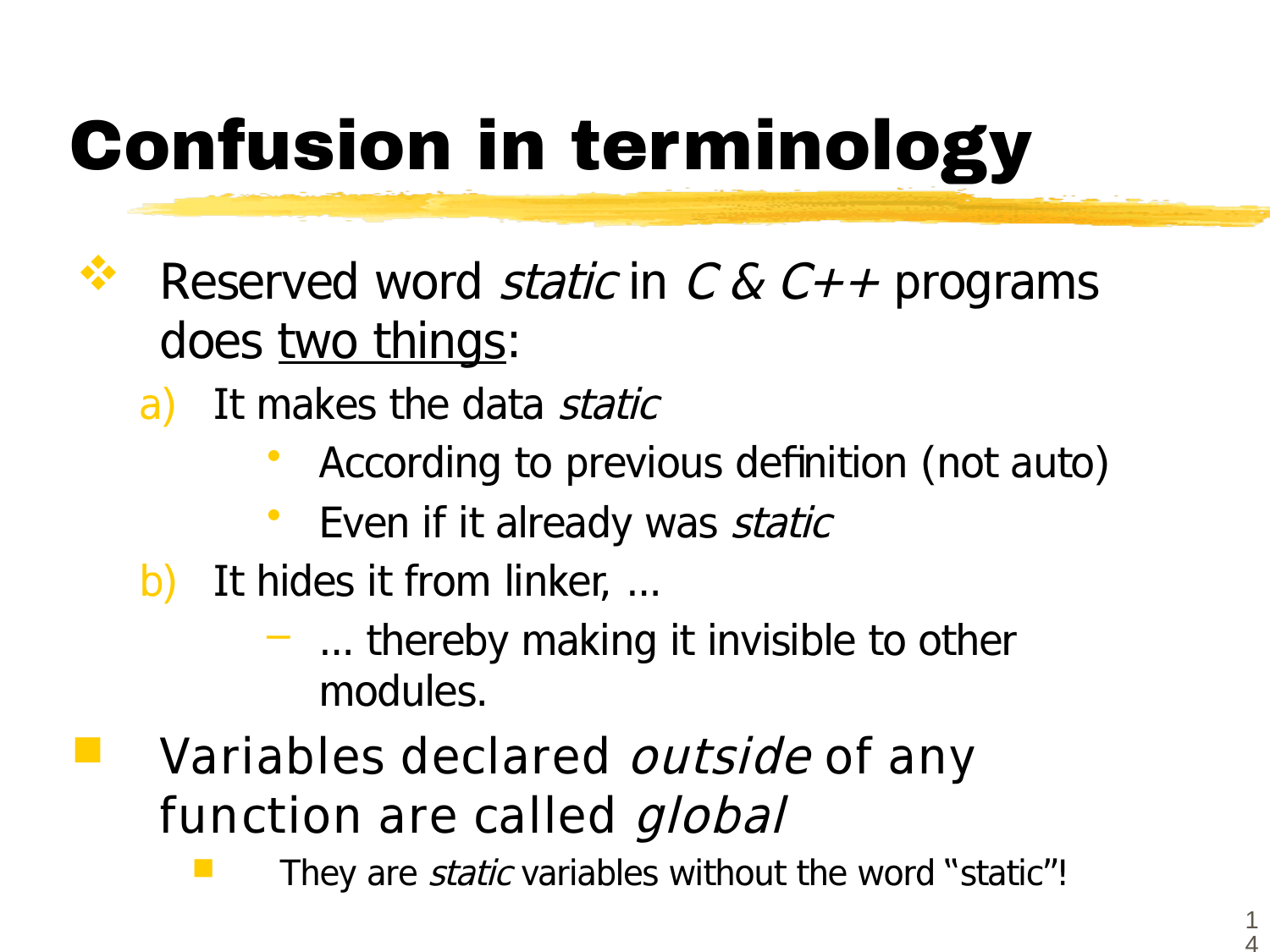

# Confusion in terminology
Reserved word static in C & C++ programs does two things:
It makes the data static
According to previous definition (not auto)
Even if it already was static
It hides it from linker, …
… thereby making it invisible to other modules.
Variables declared outside of any function are called global
They are static variables without the word “static”!
14